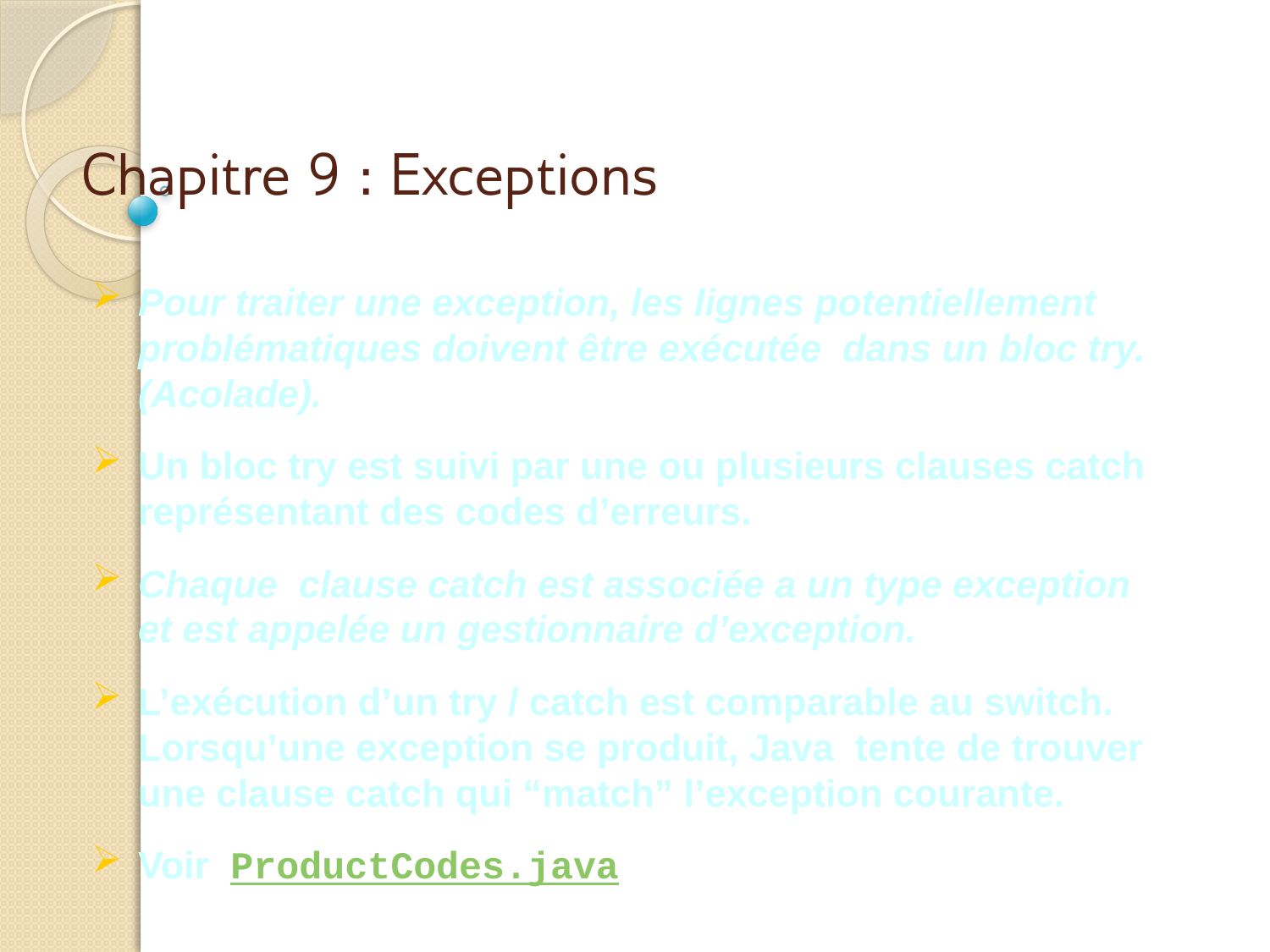

# Chapitre 9 : Exceptions
chaque valeur a un indice numérique permettant  d'y accéder

Pour traiter une exception, les lignes potentiellement problématiques doivent être exécutée  dans un bloc try. (Acolade).
Un bloc try est suivi par une ou plusieurs clauses catch représentant des codes d’erreurs.
Chaque  clause catch est associée a un type exception et est appelée un gestionnaire d’exception.
L’exécution d’un try / catch est comparable au switch.  Lorsqu’une exception se produit, Java  tente de trouver une clause catch qui “match” l’exception courante.
Voir  ProductCodes.java
Véhicule
est-un (is-a)
| 0 | 1 | 2 | 3 | 4 |
| --- | --- | --- | --- | --- |
Voiture